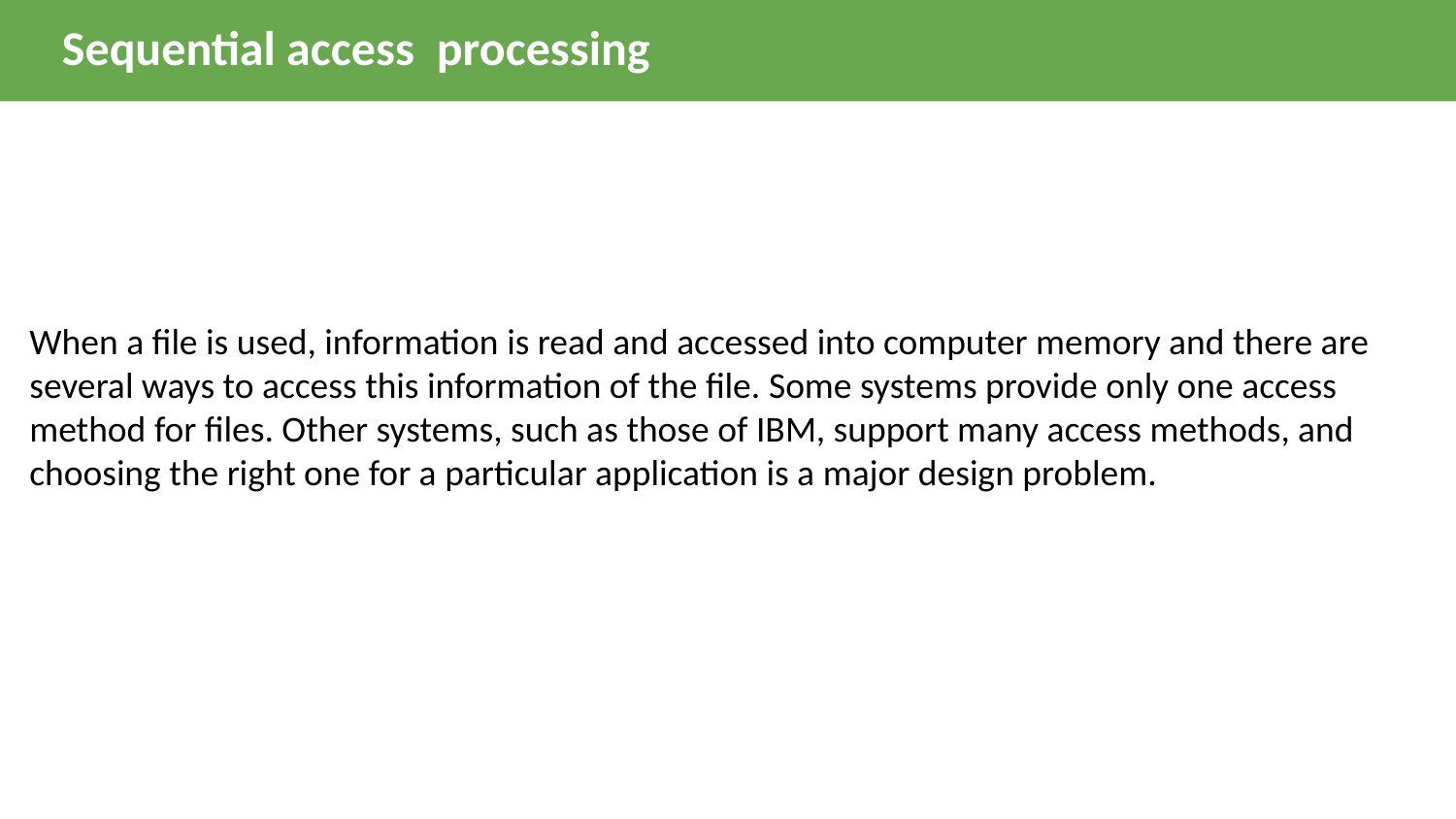

Sequential access  processing

When a file is used, information is read and accessed into computer memory and there are several ways to access this information of the file. Some systems provide only one access method for files. Other systems, such as those of IBM, support many access methods, and choosing the right one for a particular application is a major design problem.